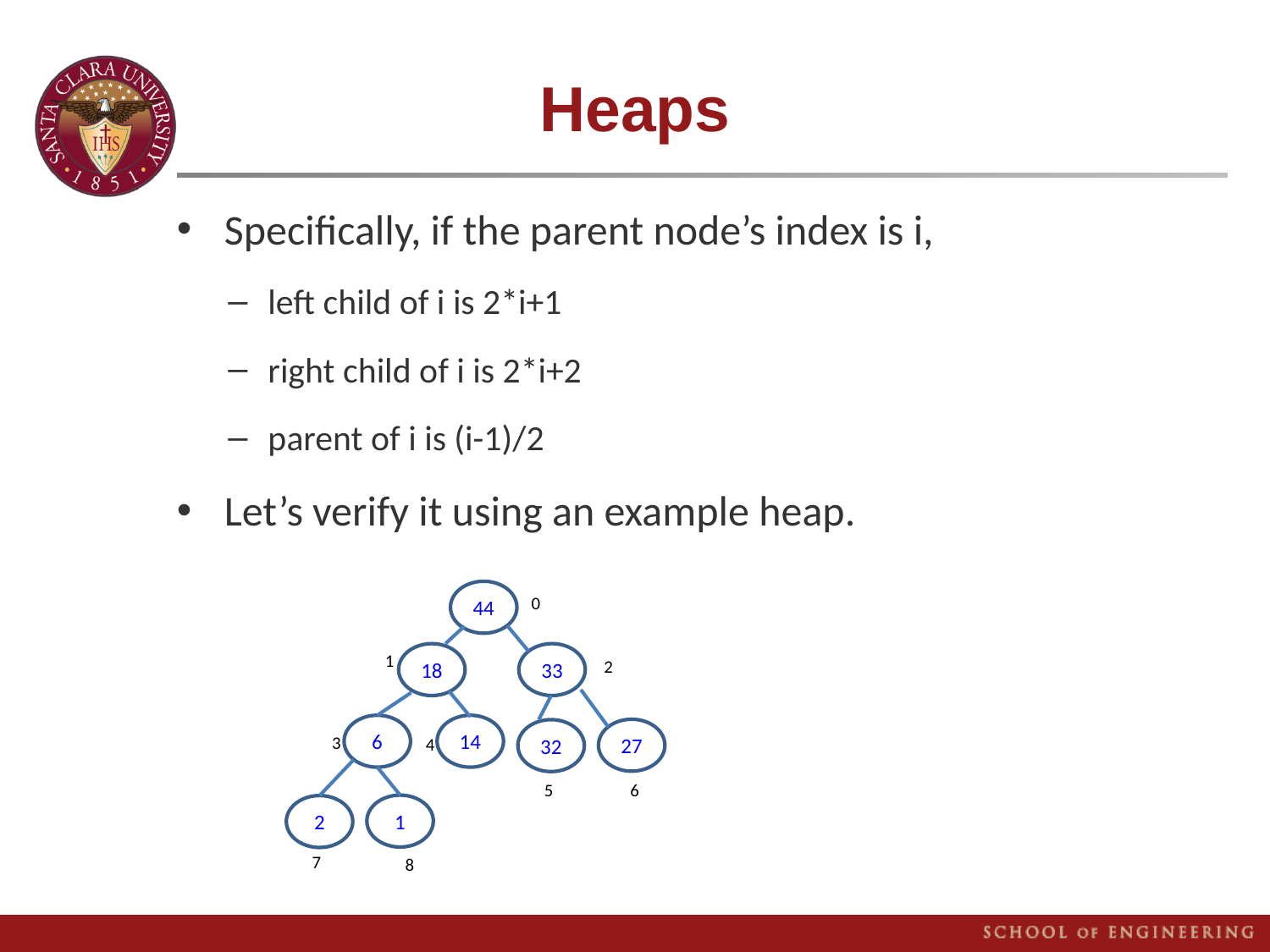

# Heaps
Specifically, if the parent node’s index is i,
left child of i is 2*i+1
right child of i is 2*i+2
parent of i is (i-1)/2
Let’s verify it using an example heap.
44
0
1
18
33
2
6
14
27
32
3
4
5
6
1
2
7
8